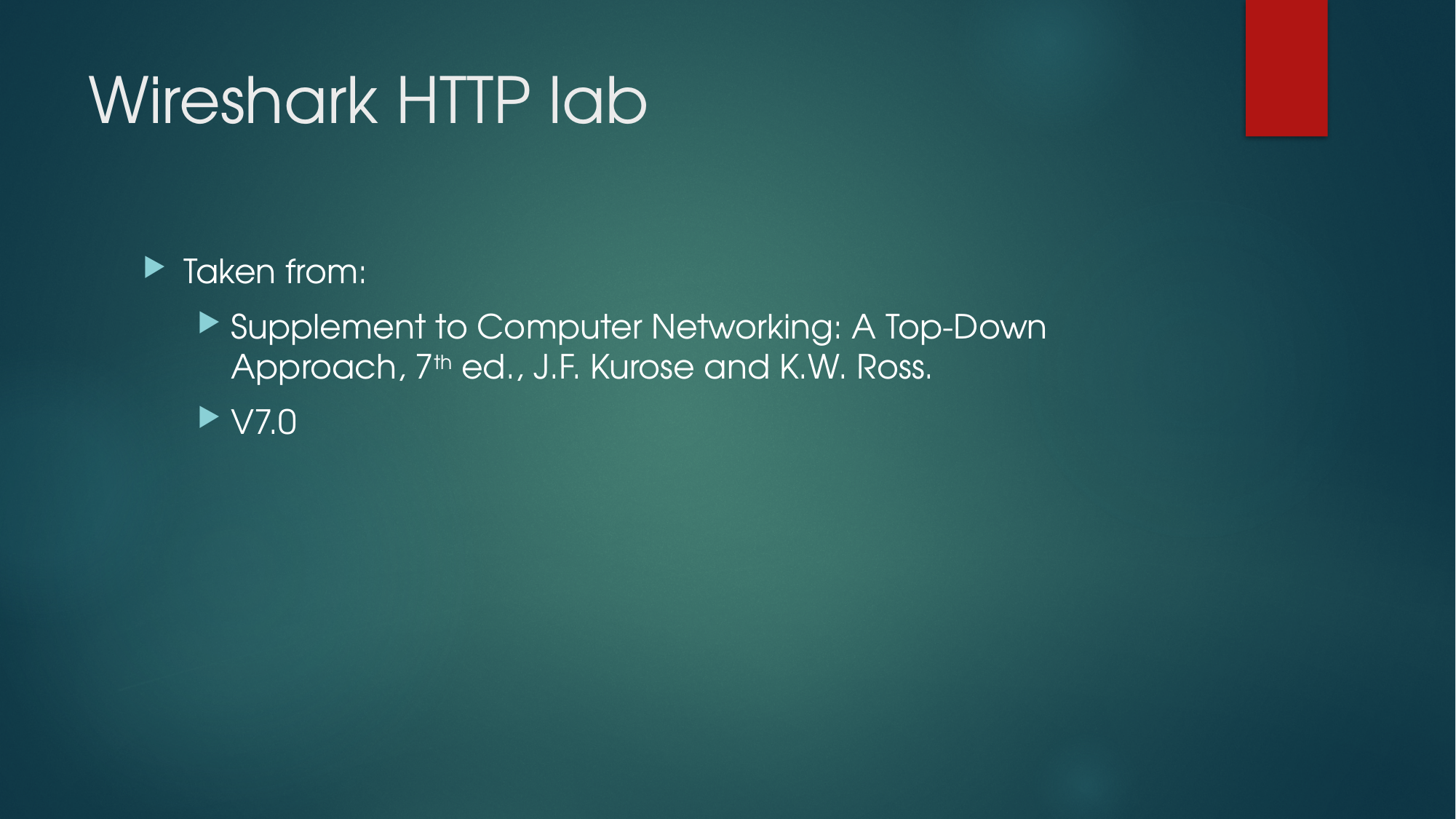

# Wireshark HTTP lab
Taken from:
Supplement to Computer Networking: A Top-Down Approach, 7th ed., J.F. Kurose and K.W. Ross.
V7.0